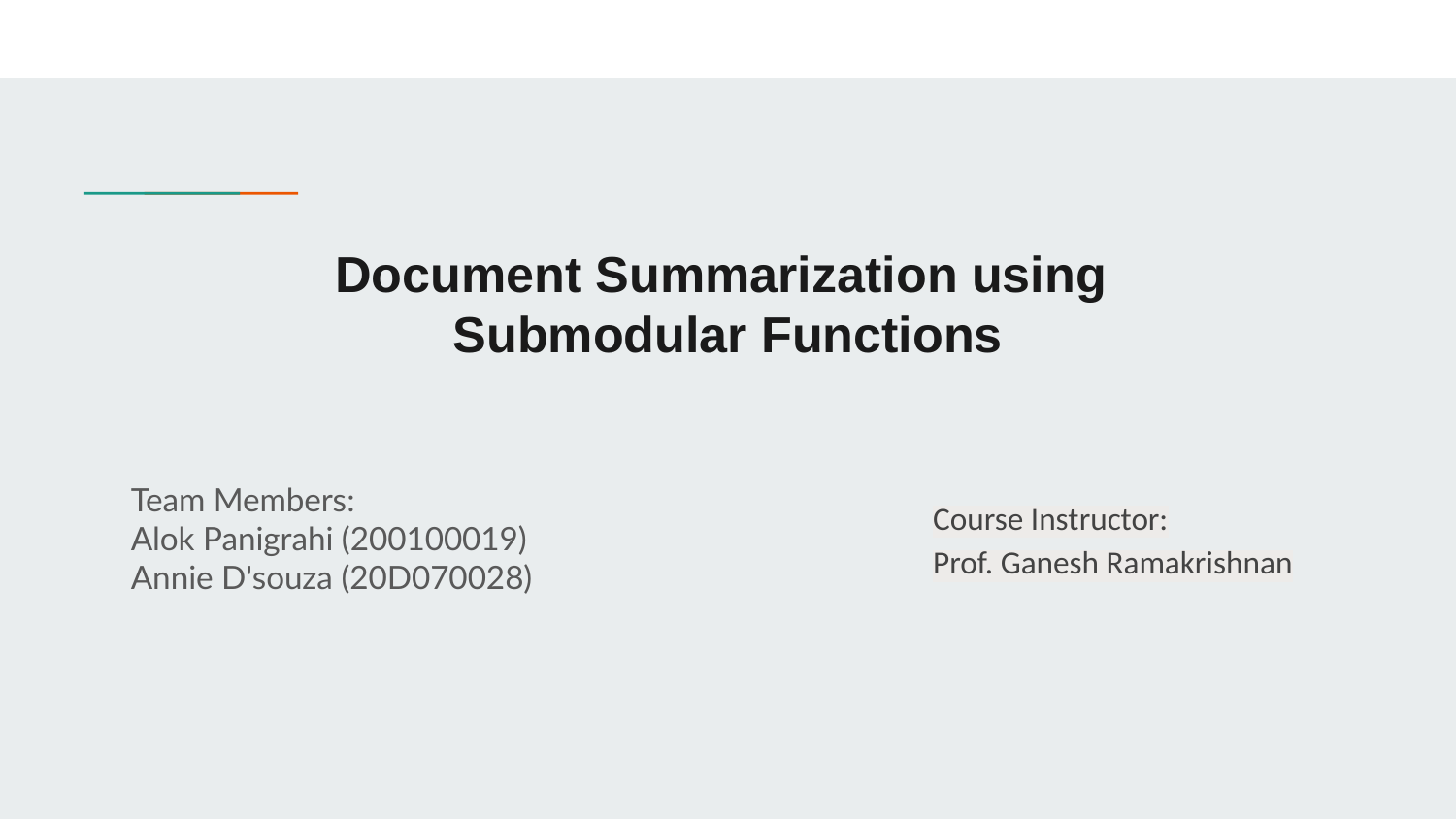

# Document Summarization using
Submodular Functions

Team Members:​
Alok Panigrahi (200100019)​
Annie D'souza (20D070028)​

Course Instructor:​
Prof. Ganesh Ramakrishnan